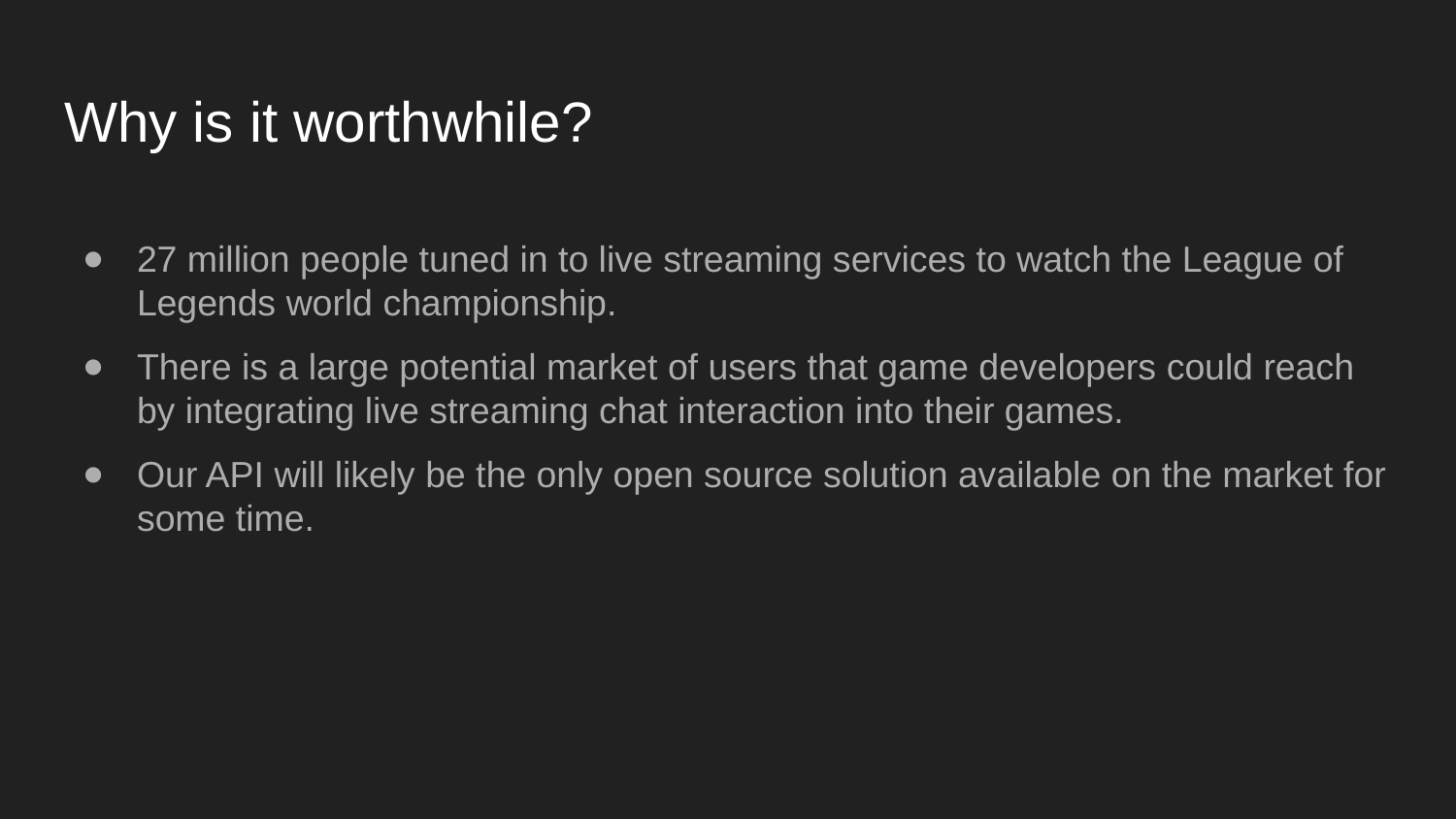

# Why is it worthwhile?
27 million people tuned in to live streaming services to watch the League of Legends world championship.
There is a large potential market of users that game developers could reach by integrating live streaming chat interaction into their games.
Our API will likely be the only open source solution available on the market for some time.